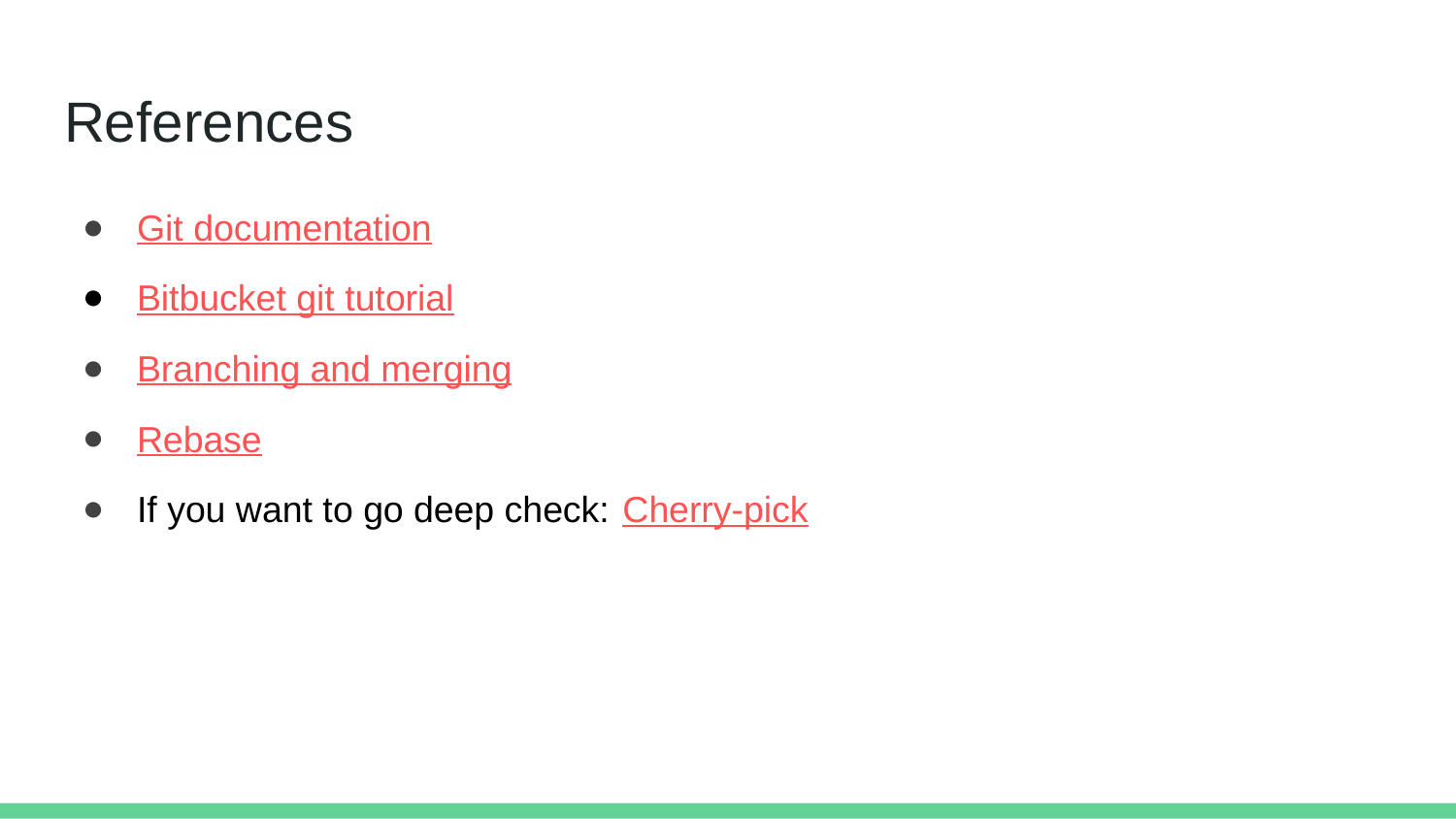

# References
Git documentation
Bitbucket git tutorial
Branching and merging
Rebase
If you want to go deep check:  Cherry-pick